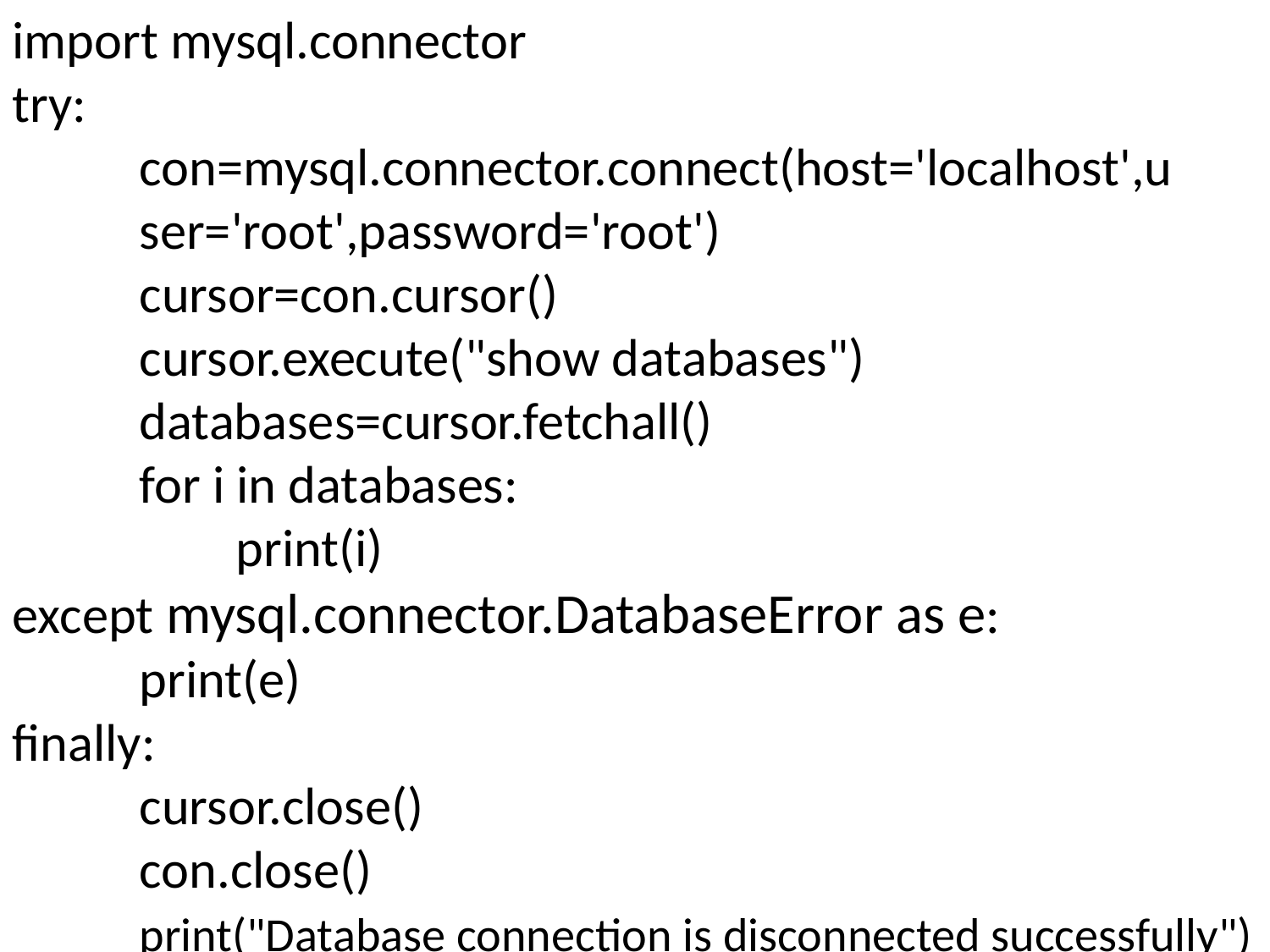

import mysql.connector
try:
	con=mysql.connector.connect(host='localhost',u	ser='root',password='root')
    	cursor=con.cursor()
    	cursor.execute("show databases")
    	databases=cursor.fetchall()
    	for i in databases:
	        print(i)
except mysql.connector.DatabaseError as e:
    	print(e)
finally:
    	cursor.close()
    	con.close()
    	print("Database connection is disconnected successfully")